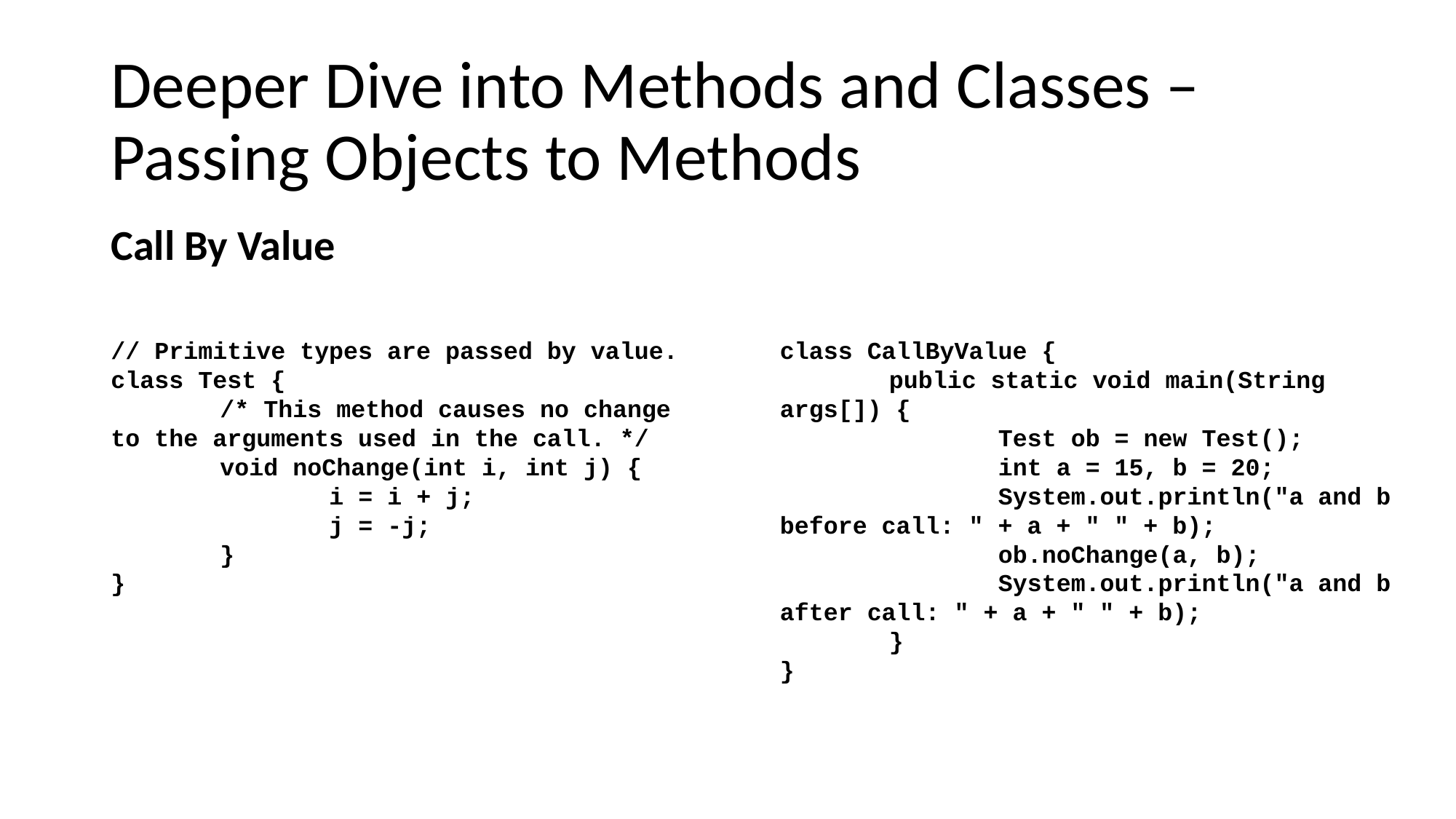

# Deeper Dive into Methods and Classes – Passing Objects to Methods
Call By Value
class CallByValue {
	public static void main(String args[]) {
		Test ob = new Test();
		int a = 15, b = 20;
		System.out.println("a and b before call: " + a + " " + b);
		ob.noChange(a, b);
		System.out.println("a and b after call: " + a + " " + b);
	}
}
// Primitive types are passed by value.
class Test {
	/* This method causes no change to the arguments used in the call. */
	void noChange(int i, int j) {
		i = i + j;
		j = -j;
	}
}